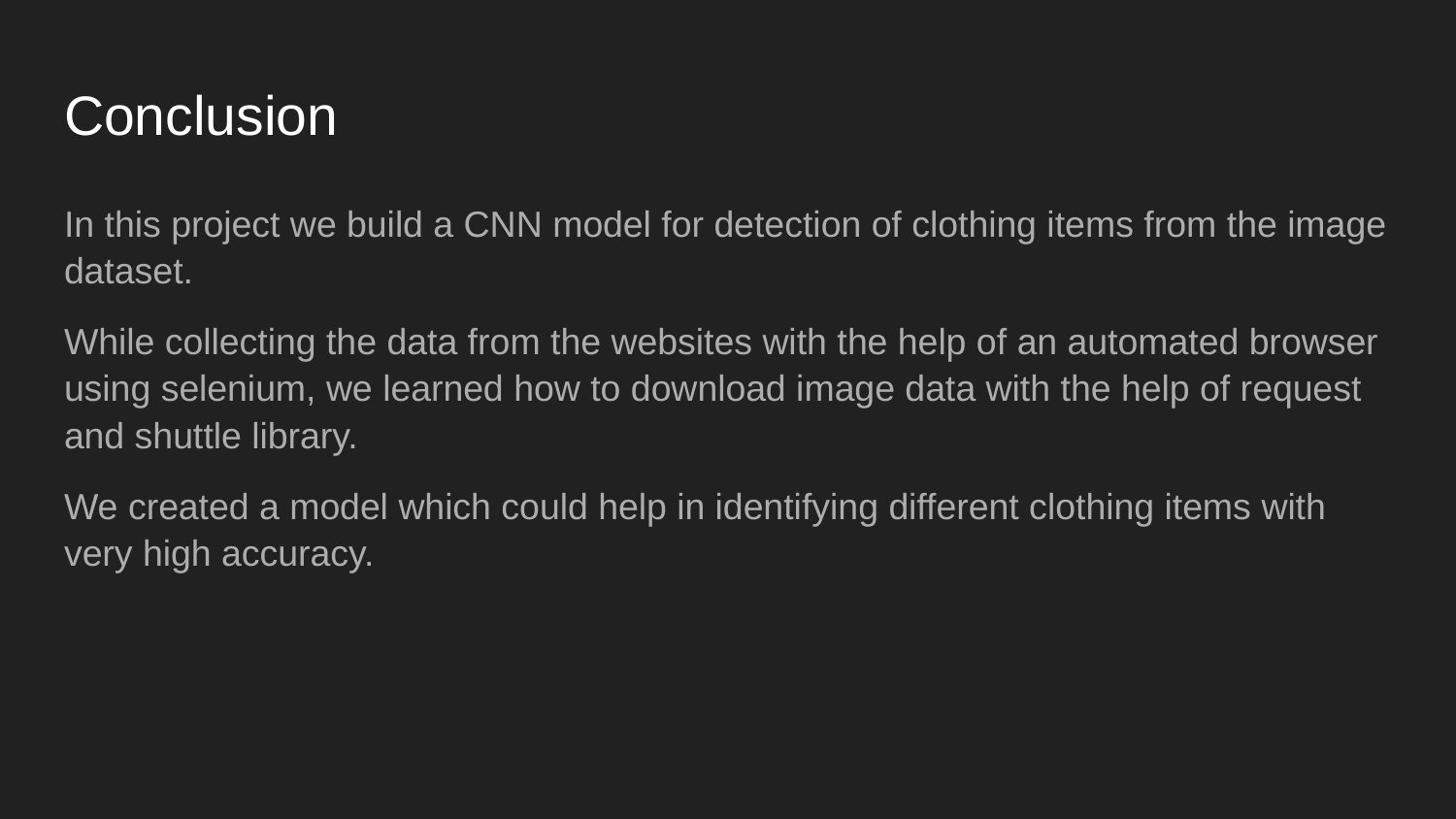

# Conclusion
In this project we build a CNN model for detection of clothing items from the image dataset.
While collecting the data from the websites with the help of an automated browser using selenium, we learned how to download image data with the help of request and shuttle library.
We created a model which could help in identifying different clothing items with very high accuracy.